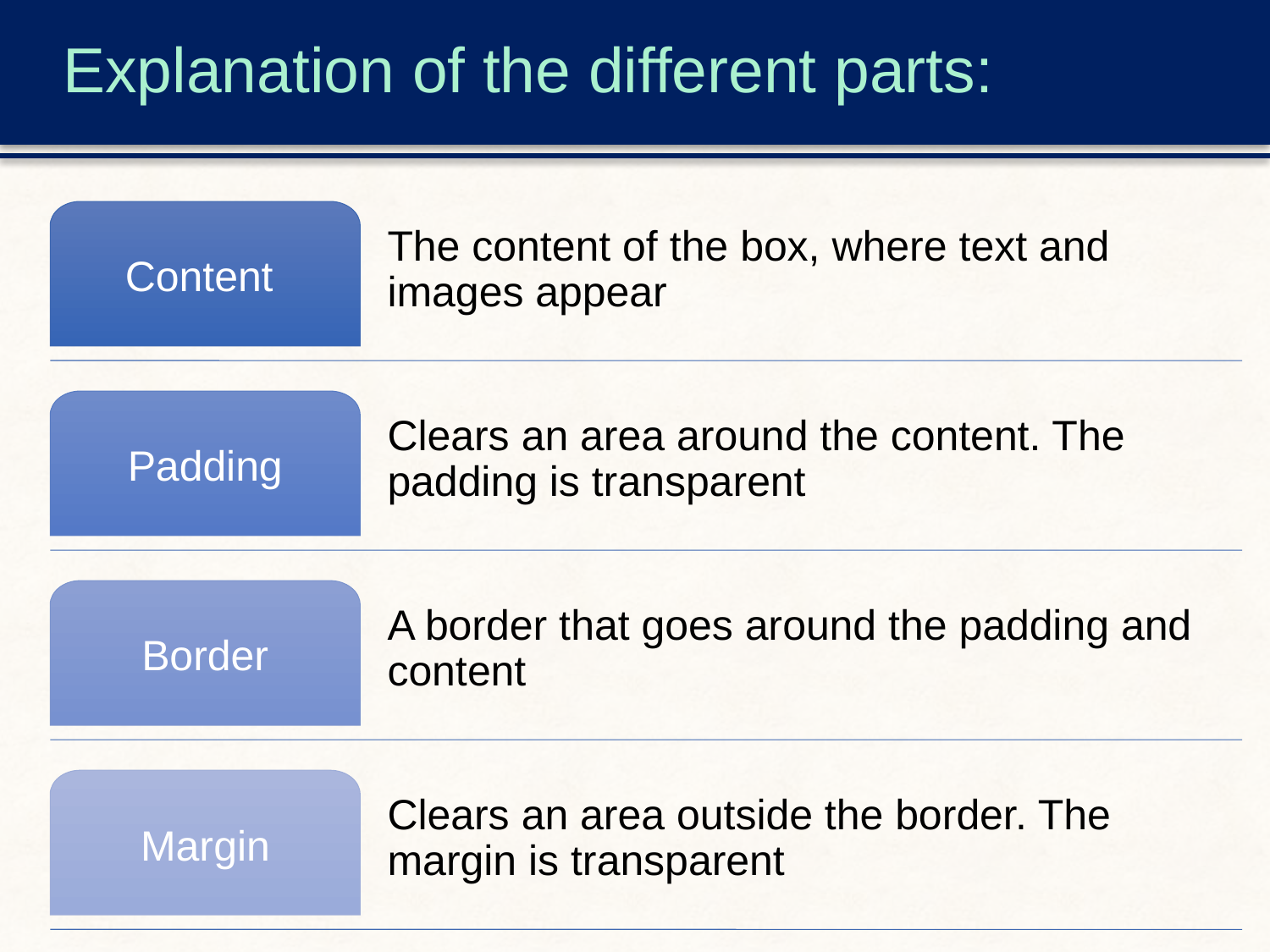

# Explanation of the different parts:
The content of the box, where text and images appear
Content

Clears an area around the content. The padding is transparent
Padding

A border that goes around the padding and content
Border

Clears an area outside the border. The margin is transparent
Margin